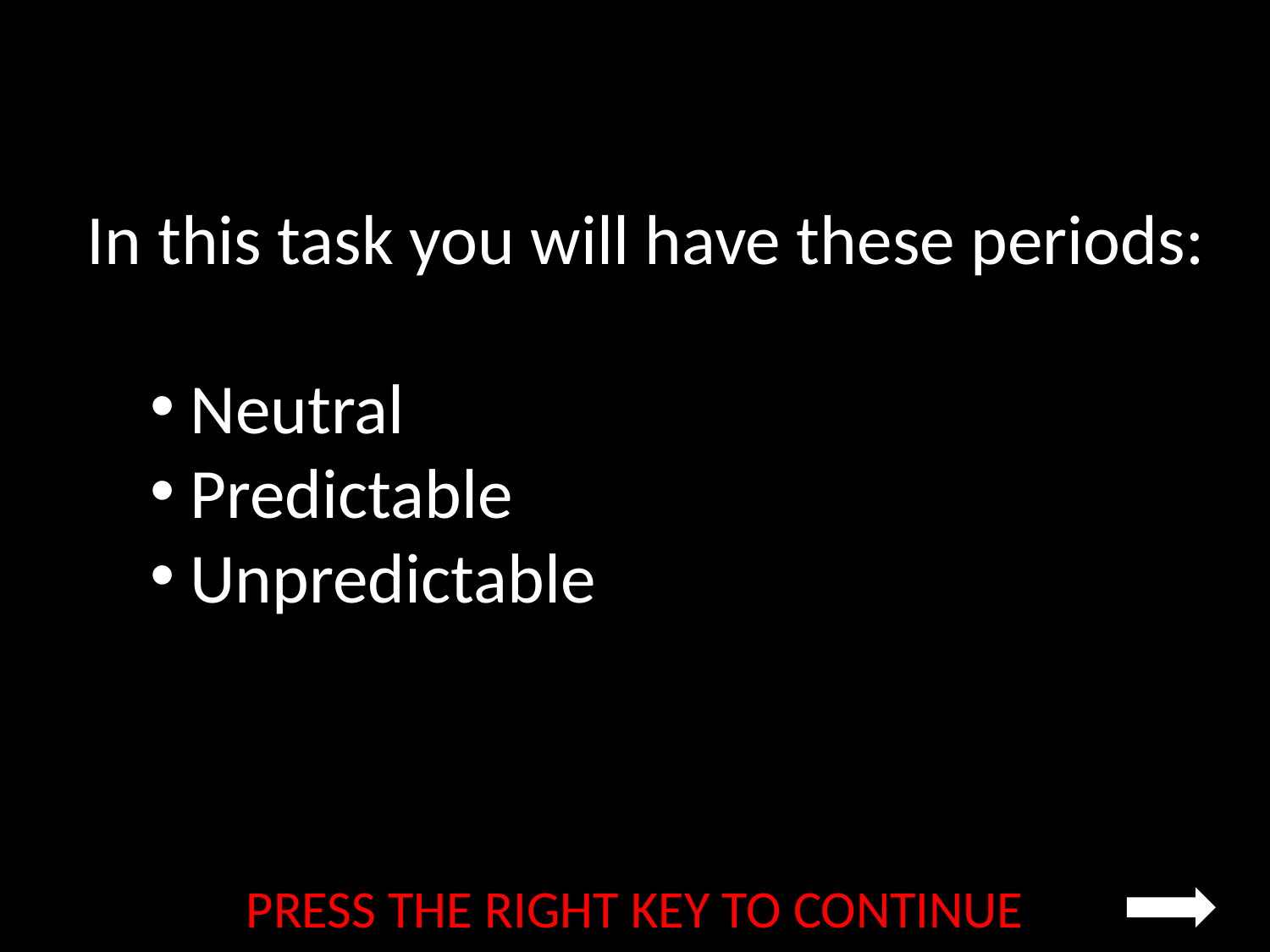

In this task you will have these periods:

Neutral
Predictable
Unpredictable
PRESS THE RIGHT KEY TO CONTINUE